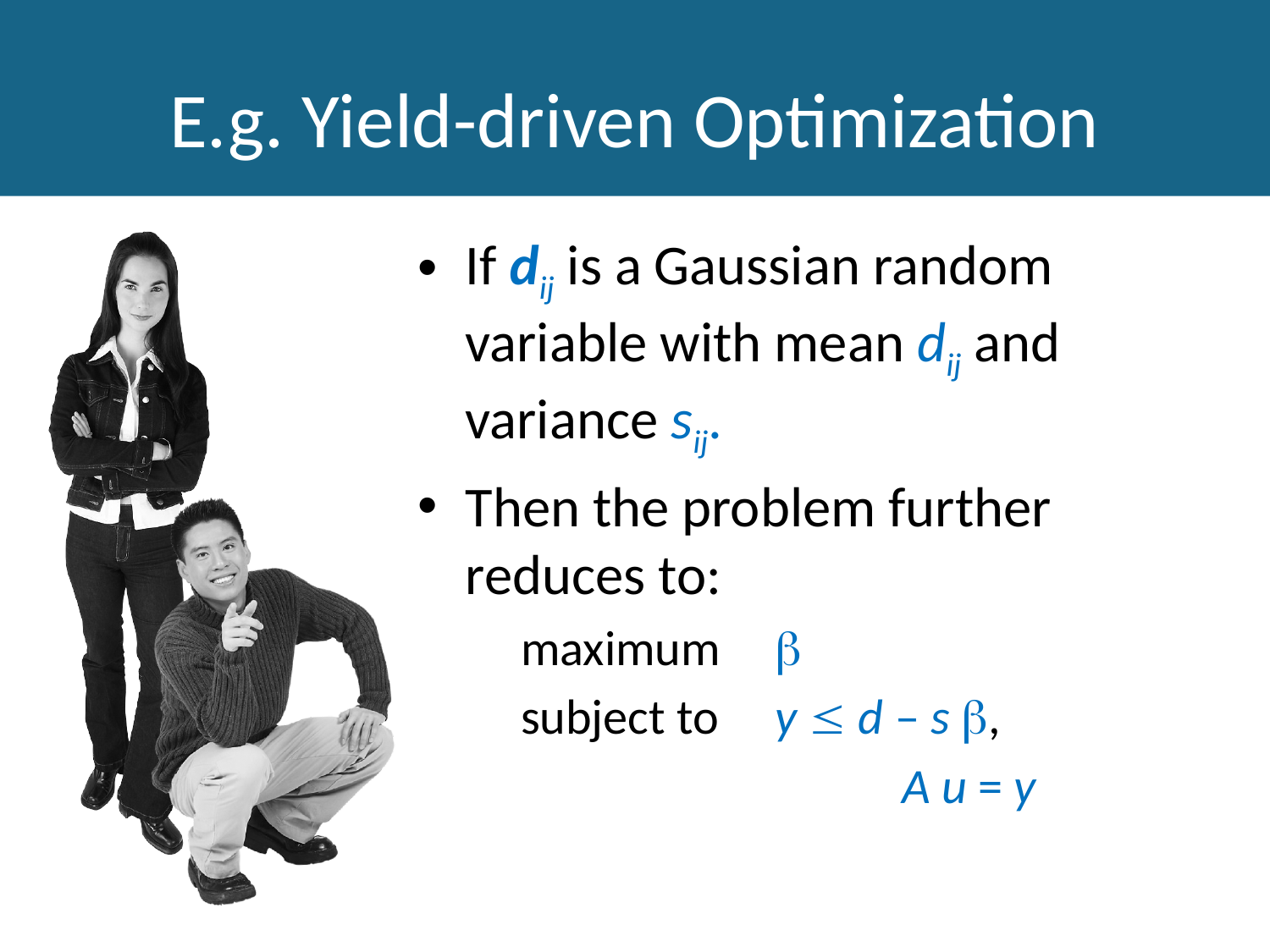

# E.g. Yield-driven Optimization
If dij is a Gaussian random variable with mean dij and variance sij.
Then the problem further reduces to:
	maximum	β
	subject to	y ≤ d – s β,
				A u = y